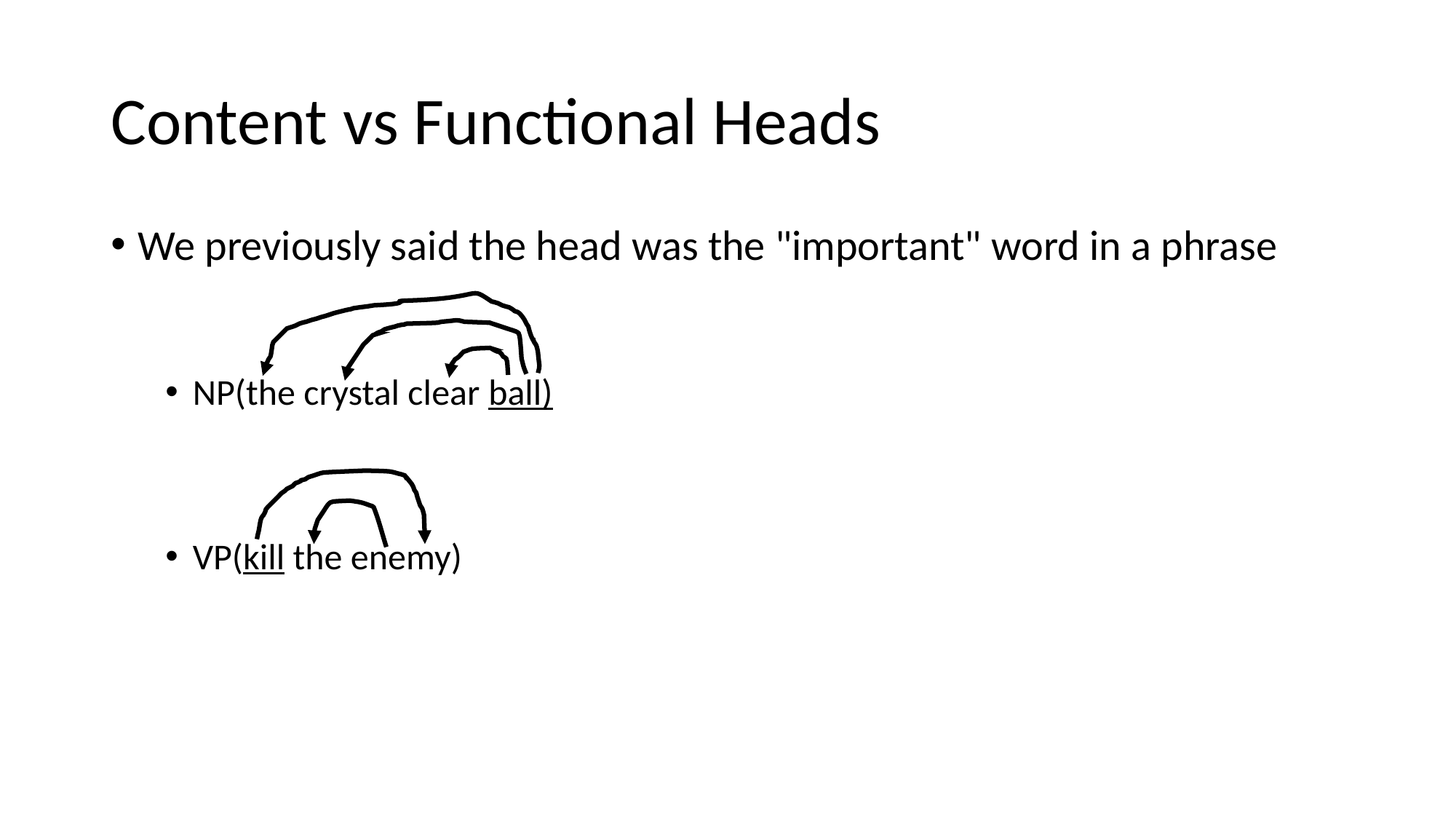

# Content vs Functional Heads
We previously said the head was the "important" word in a phrase
NP(the crystal clear ball)
VP(kill the enemy)